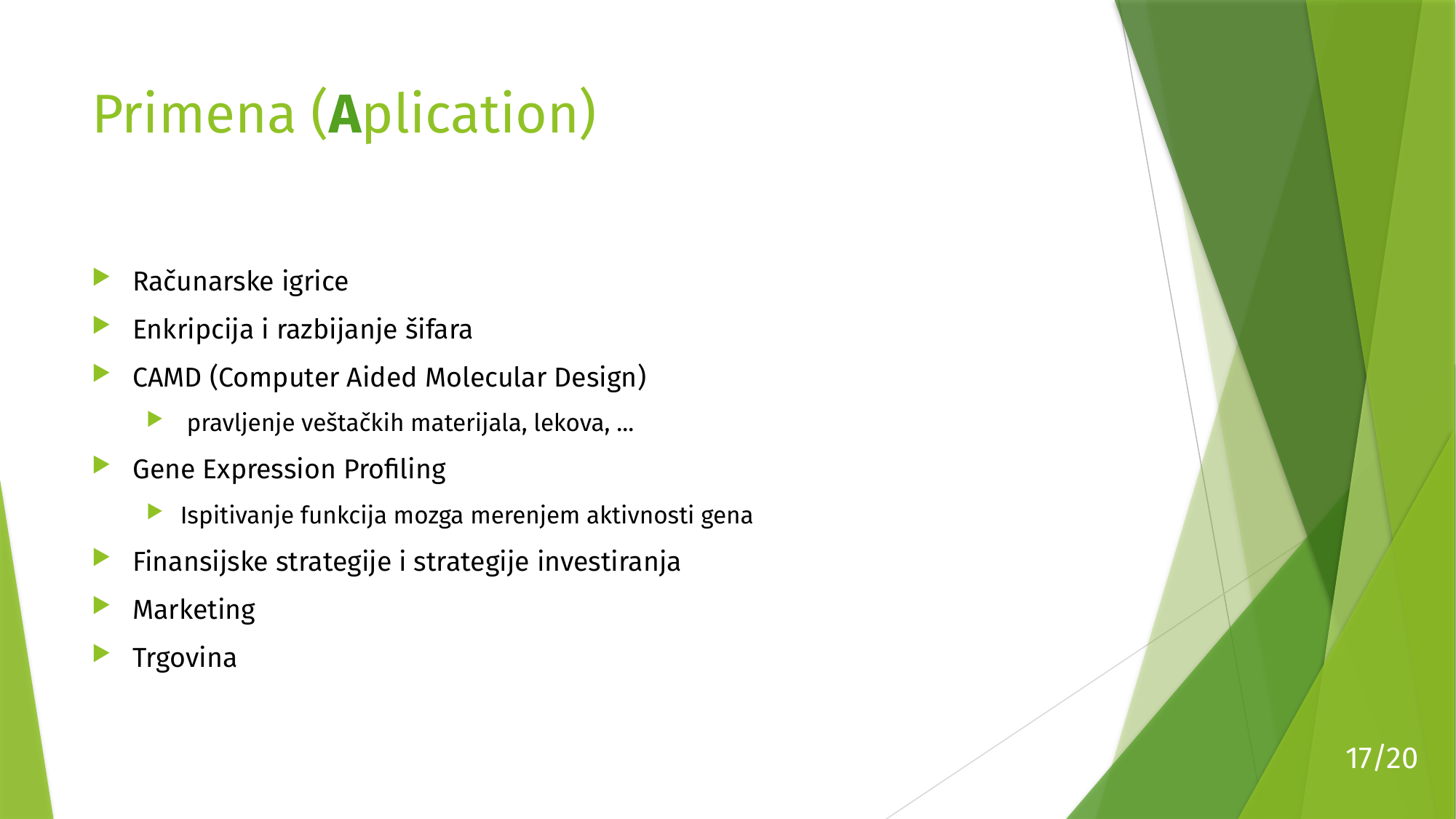

# Primena (Aplication)
Računarske igrice
Enkripcija i razbijanje šifara
CAMD (Computer Aided Molecular Design)
 pravljenje veštačkih materijala, lekova, ...
Gene Expression Profiling
Ispitivanje funkcija mozga merenjem aktivnosti gena
Finansijske strategije i strategije investiranja
Marketing
Trgovina
17/20